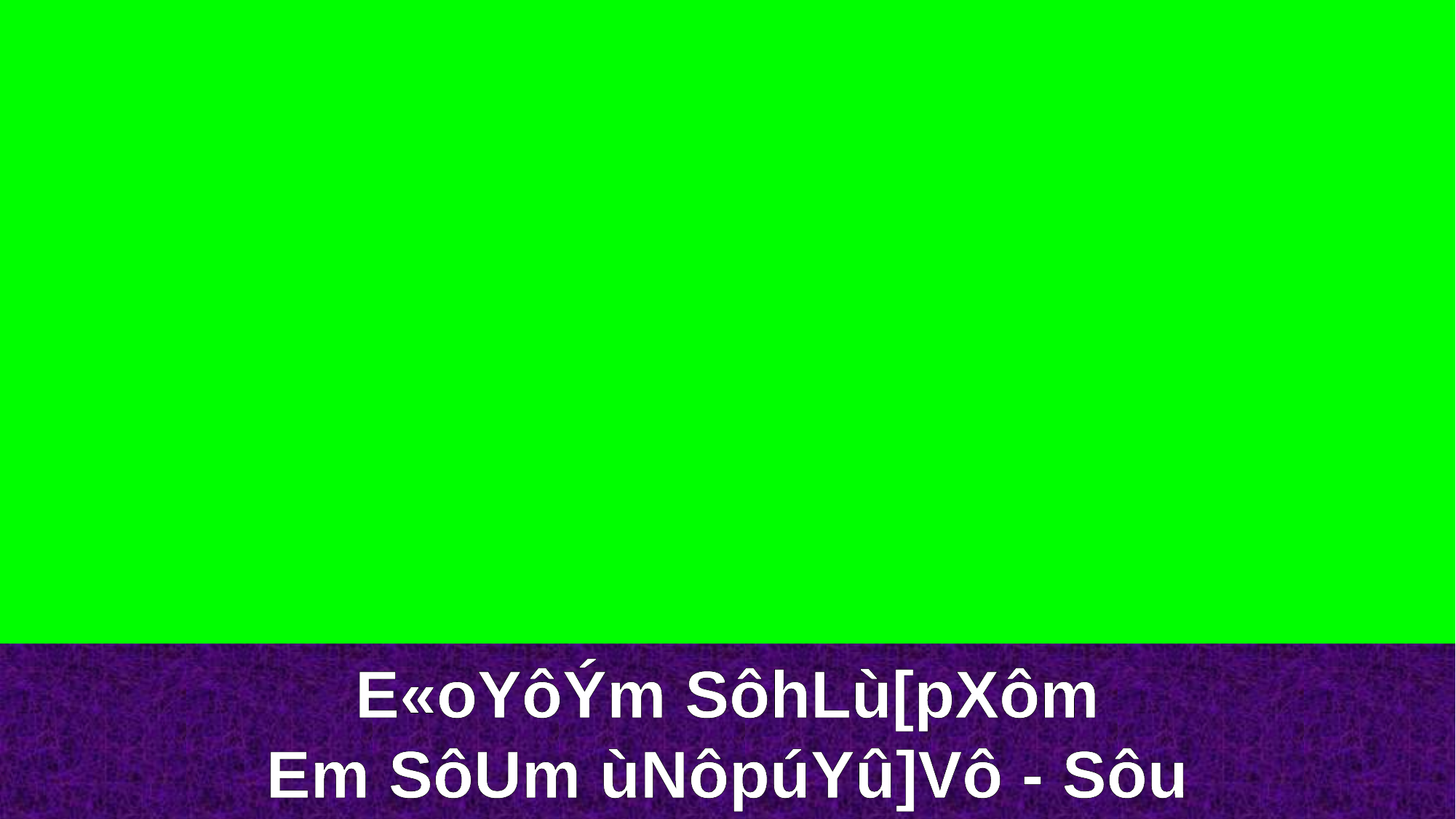

E«oYôÝm SôhLù[pXôm
Em SôUm ùNôpúYû]Vô - Sôu